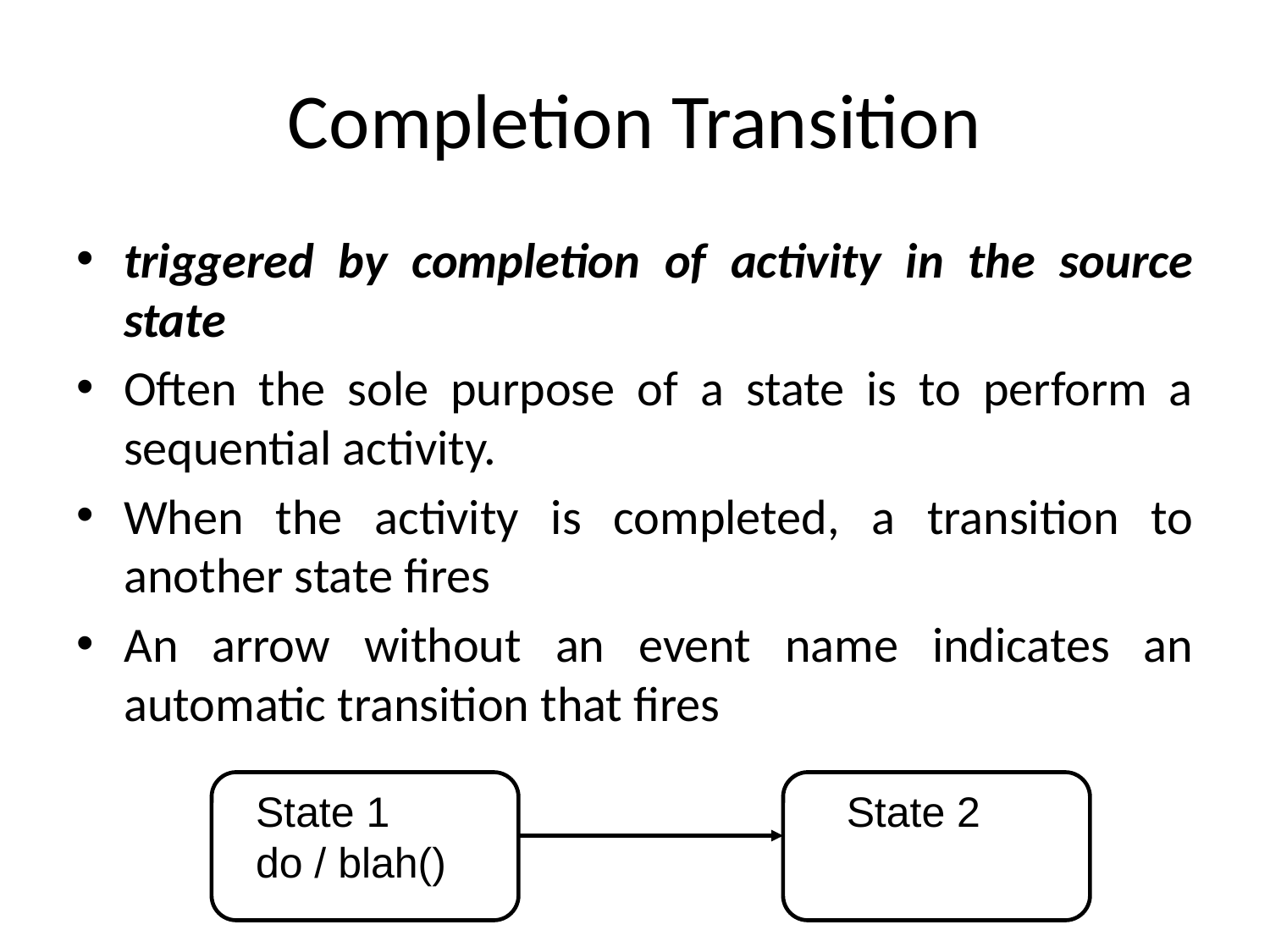

# Completion Transition
triggered by completion of activity in the source state
Often the sole purpose of a state is to perform a sequential activity.
When the activity is completed, a transition to another state fires
An arrow without an event name indicates an automatic transition that fires

State 1
do / blah()
State 2